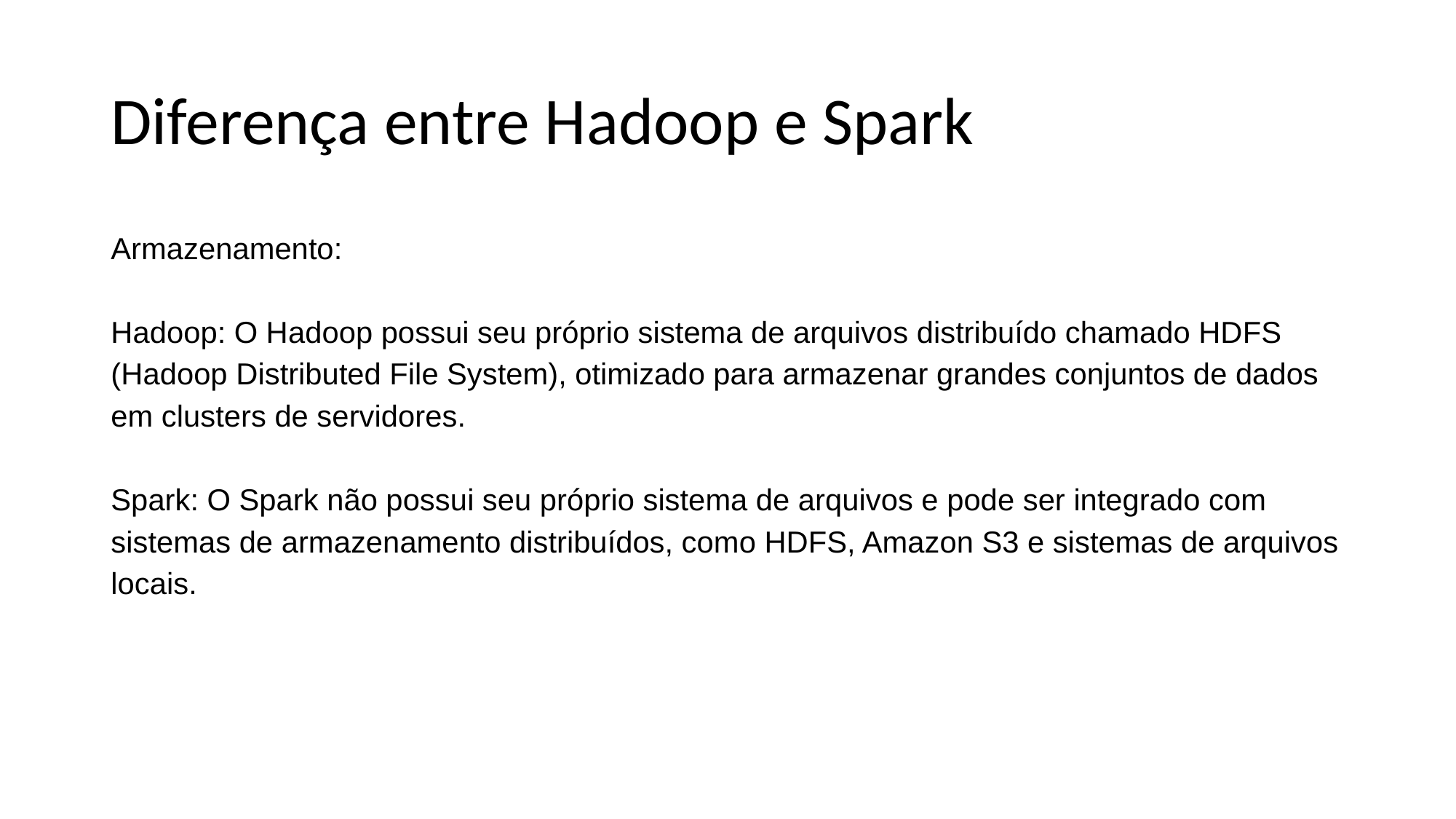

# Diferença entre Hadoop e Spark
Armazenamento:

Hadoop: O Hadoop possui seu próprio sistema de arquivos distribuído chamado HDFS (Hadoop Distributed File System), otimizado para armazenar grandes conjuntos de dados em clusters de servidores.

Spark: O Spark não possui seu próprio sistema de arquivos e pode ser integrado com sistemas de armazenamento distribuídos, como HDFS, Amazon S3 e sistemas de arquivos locais.